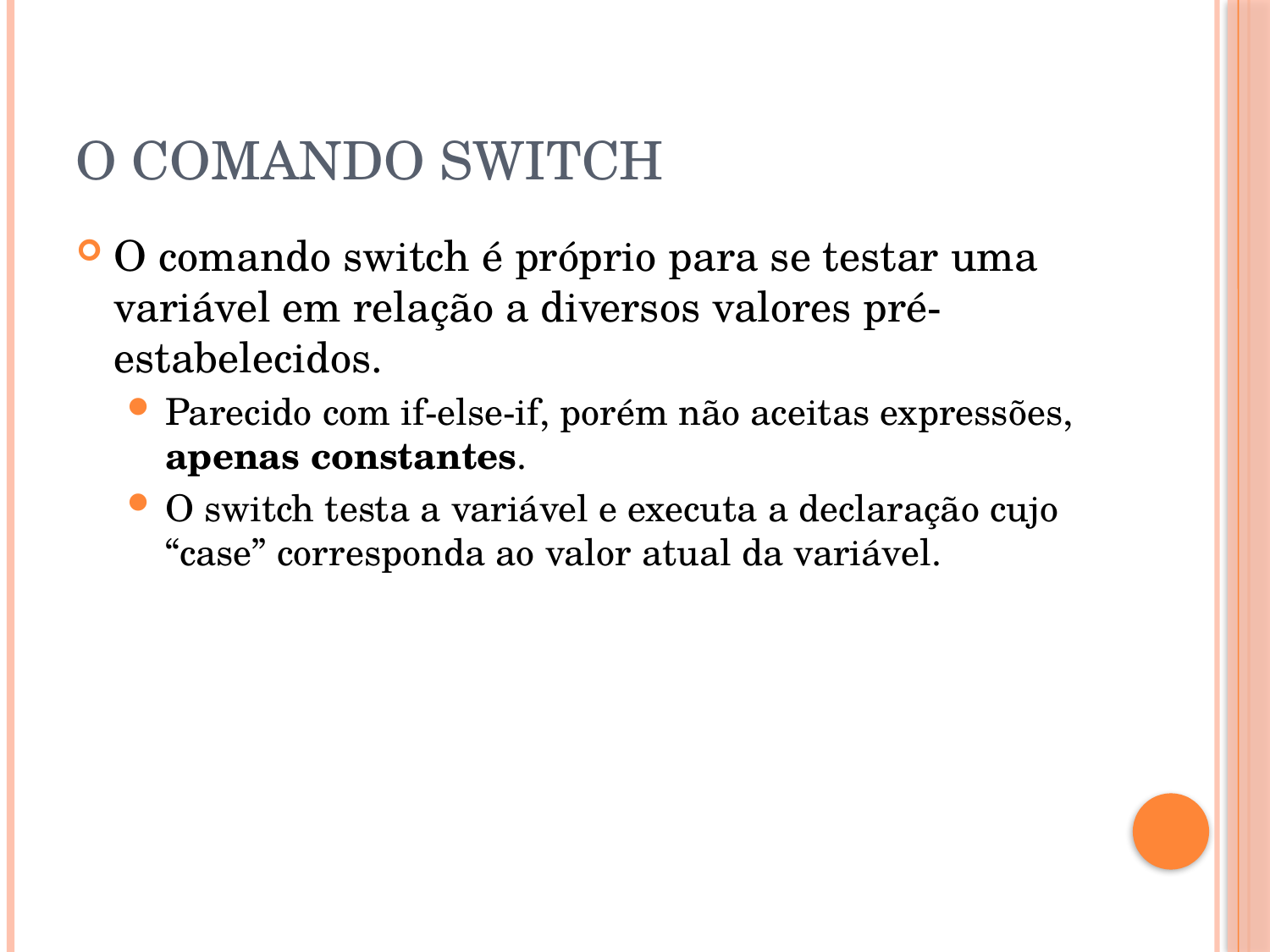

# O comando switch
O comando switch é próprio para se testar uma variável em relação a diversos valores pré-estabelecidos.
Parecido com if-else-if, porém não aceitas expressões, apenas constantes.
O switch testa a variável e executa a declaração cujo “case” corresponda ao valor atual da variável.